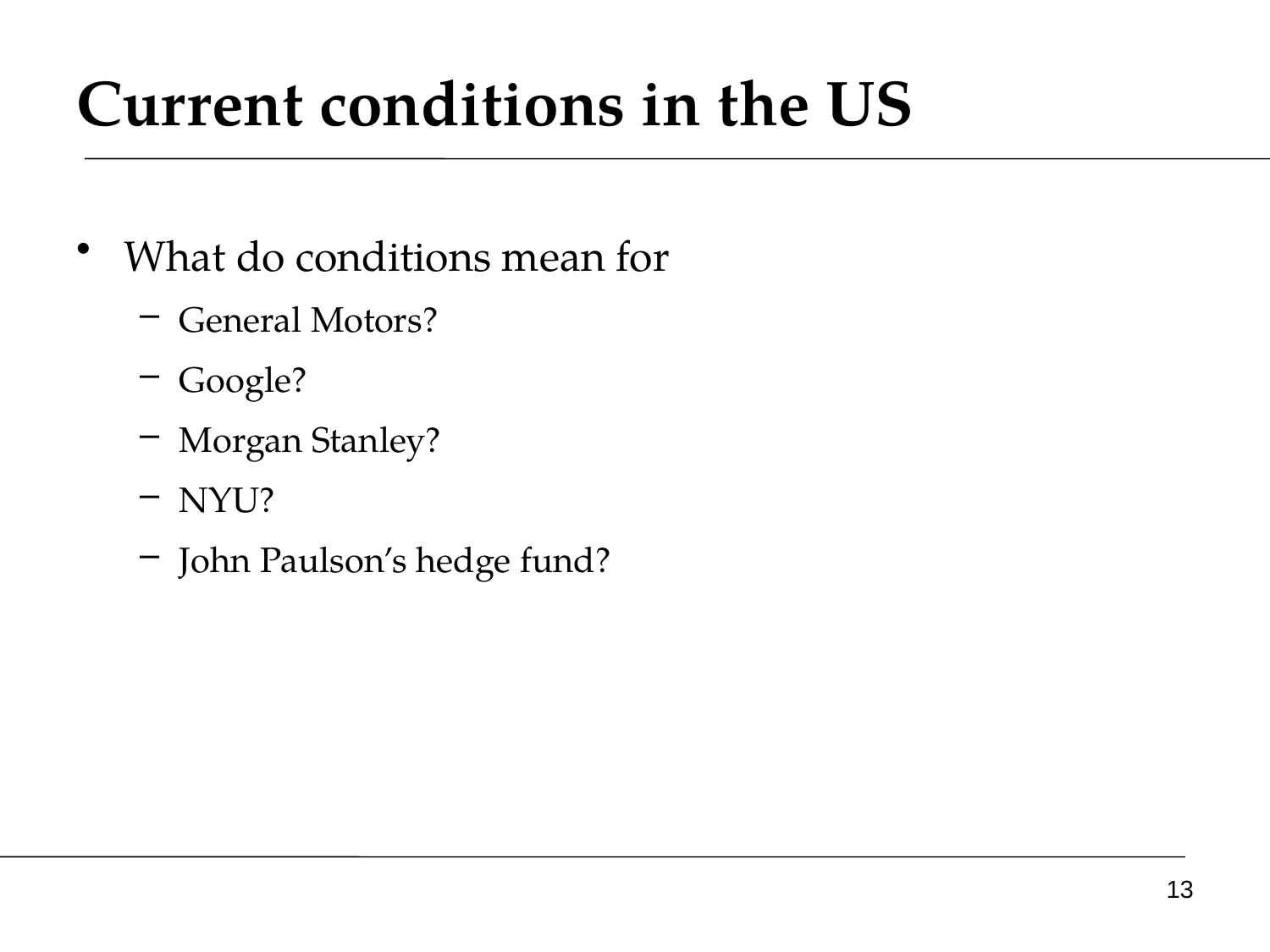

# Current conditions in the US
What do conditions mean for
General Motors?
Google?
Morgan Stanley?
NYU?
John Paulson’s hedge fund?
13